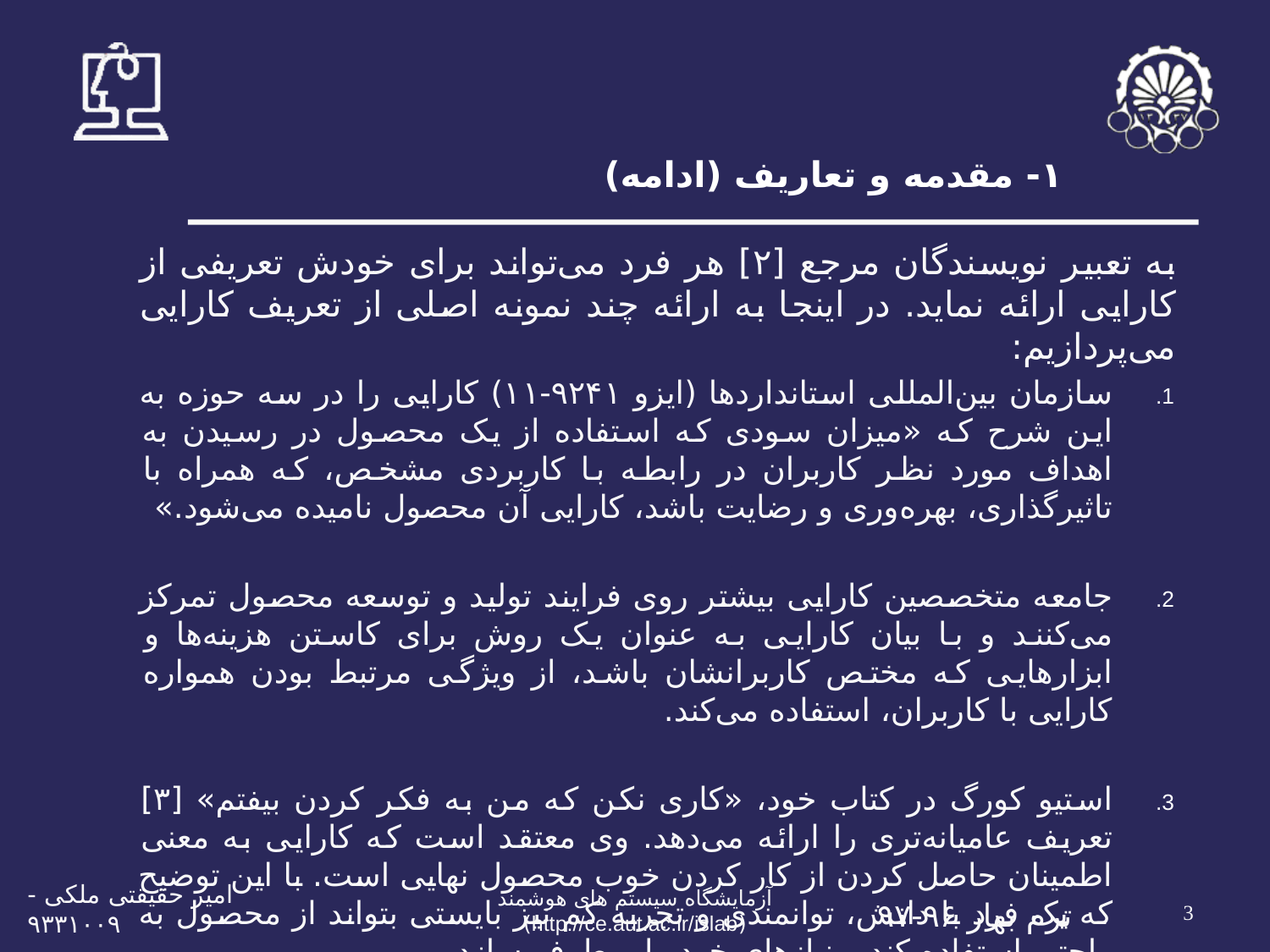

# ۱- مقدمه و تعاریف (ادامه)
به تعبیر نویسندگان مرجع [۲] هر فرد می‌تواند برای خودش تعریفی از کارایی ارائه نماید. در اینجا به ارائه چند نمونه اصلی از تعریف کارایی می‌پردازیم:
سازمان بین‌المللی استانداردها (ایزو ۹۲۴۱-۱۱) کارایی را در سه حوزه به این شرح که «میزان سودی که استفاده از یک محصول در رسیدن به اهداف مورد نظر کاربران در رابطه با کاربردی مشخص، که همراه با تاثیرگذاری، بهره‌وری و رضایت باشد، کارایی آن محصول نامیده می‌شود.»

جامعه متخصصین کارایی بیشتر روی فرایند تولید و توسعه محصول تمرکز می‌کنند و با بیان کارایی به عنوان یک روش برای کاستن هزینه‌ها و ابزارهایی که مختص کاربرانشان باشد، از ویژگی مرتبط بودن همواره کارایی با کاربران، استفاده می‌کند.

استیو کورگ در کتاب خود، «کاری نکن که من به فکر کردن بیفتم» [۳] تعریف عامیانه‌تری را ارائه می‌دهد. وی معتقد است که کارایی به معنی اطمینان حاصل کردن از کار کردن خوب محصول نهایی است. با این توضیح که یک فرد با دانش، توانمندی و تجربه کم نیز بایستی بتواند از محصول به راحتی استفاده کند و نیازهای خود را برطرف سازد.
3
امیر حقیقتی ملکی - ۹۳۳۱۰۰۹
آزمايشگاه سيستم های هوشمند (http://ce.aut.ac.ir/islab)
ترم بهار ۹۶-۹۷